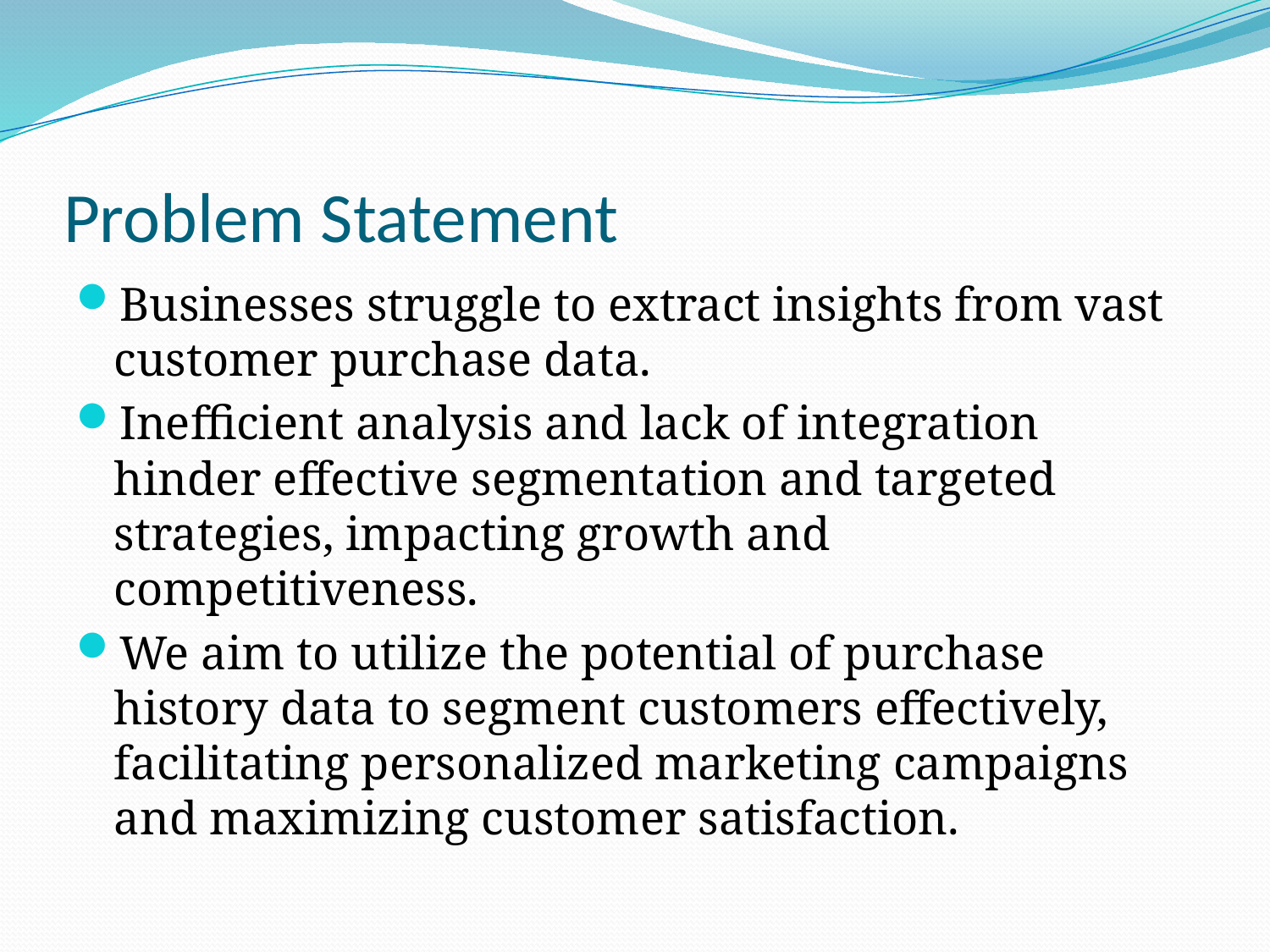

# Problem Statement
Businesses struggle to extract insights from vast customer purchase data.
Inefficient analysis and lack of integration hinder effective segmentation and targeted strategies, impacting growth and competitiveness.
We aim to utilize the potential of purchase history data to segment customers effectively, facilitating personalized marketing campaigns and maximizing customer satisfaction.